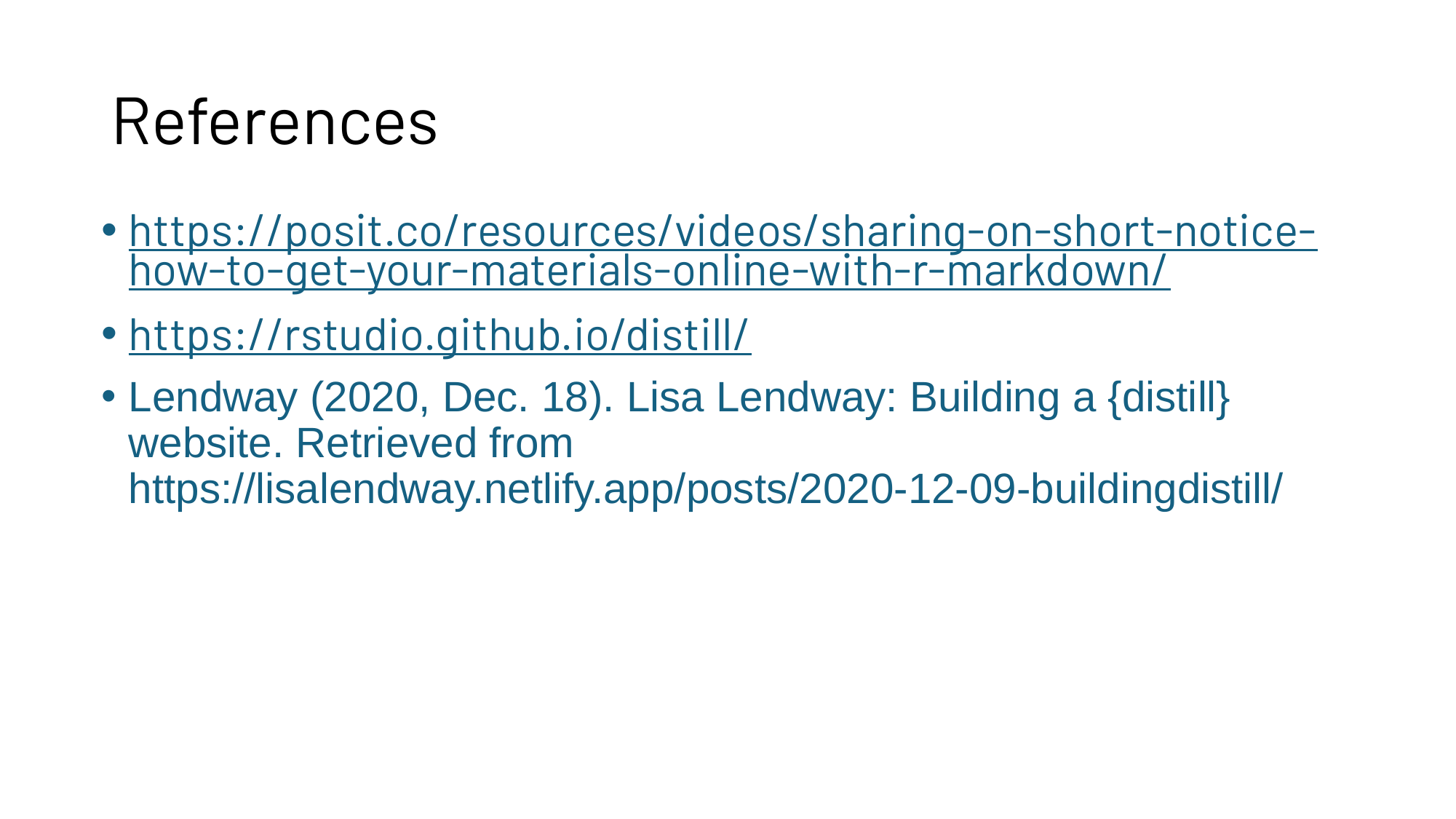

# References
https://posit.co/resources/videos/sharing-on-short-notice-how-to-get-your-materials-online-with-r-markdown/
https://rstudio.github.io/distill/
Lendway (2020, Dec. 18). Lisa Lendway: Building a {distill} website. Retrieved from https://lisalendway.netlify.app/posts/2020-12-09-buildingdistill/